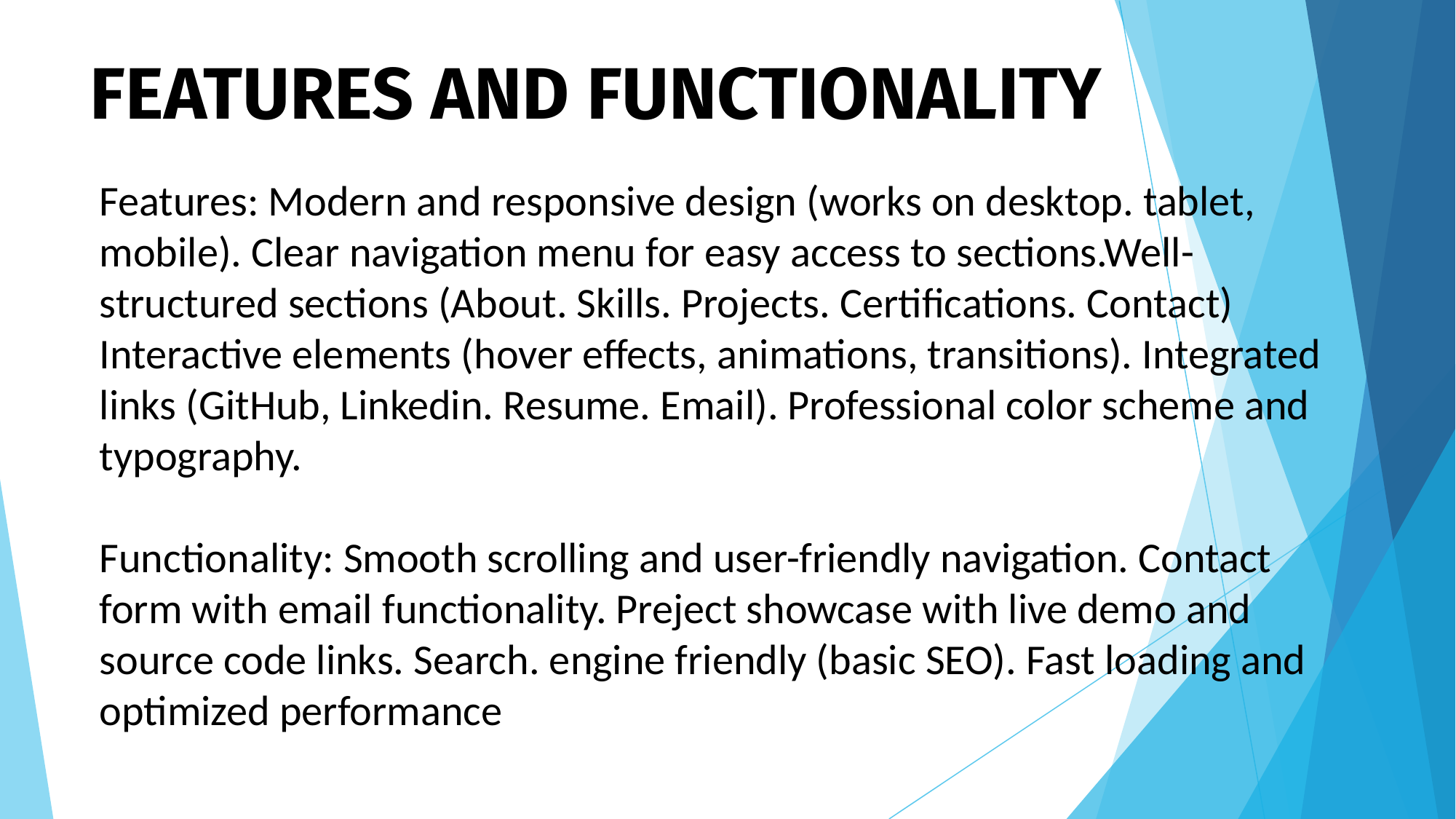

# FEATURES AND FUNCTIONALITY
Features: Modern and responsive design (works on desktop. tablet, mobile). Clear navigation menu for easy access to sections.Well-structured sections (About. Skills. Projects. Certifications. Contact) Interactive elements (hover effects, animations, transitions). Integrated links (GitHub, Linkedin. Resume. Email). Professional color scheme and typography.

Functionality: Smooth scrolling and user-friendly navigation. Contact form with email functionality. Preject showcase with live demo and source code links. Search. engine friendly (basic SEO). Fast loading and optimized performance